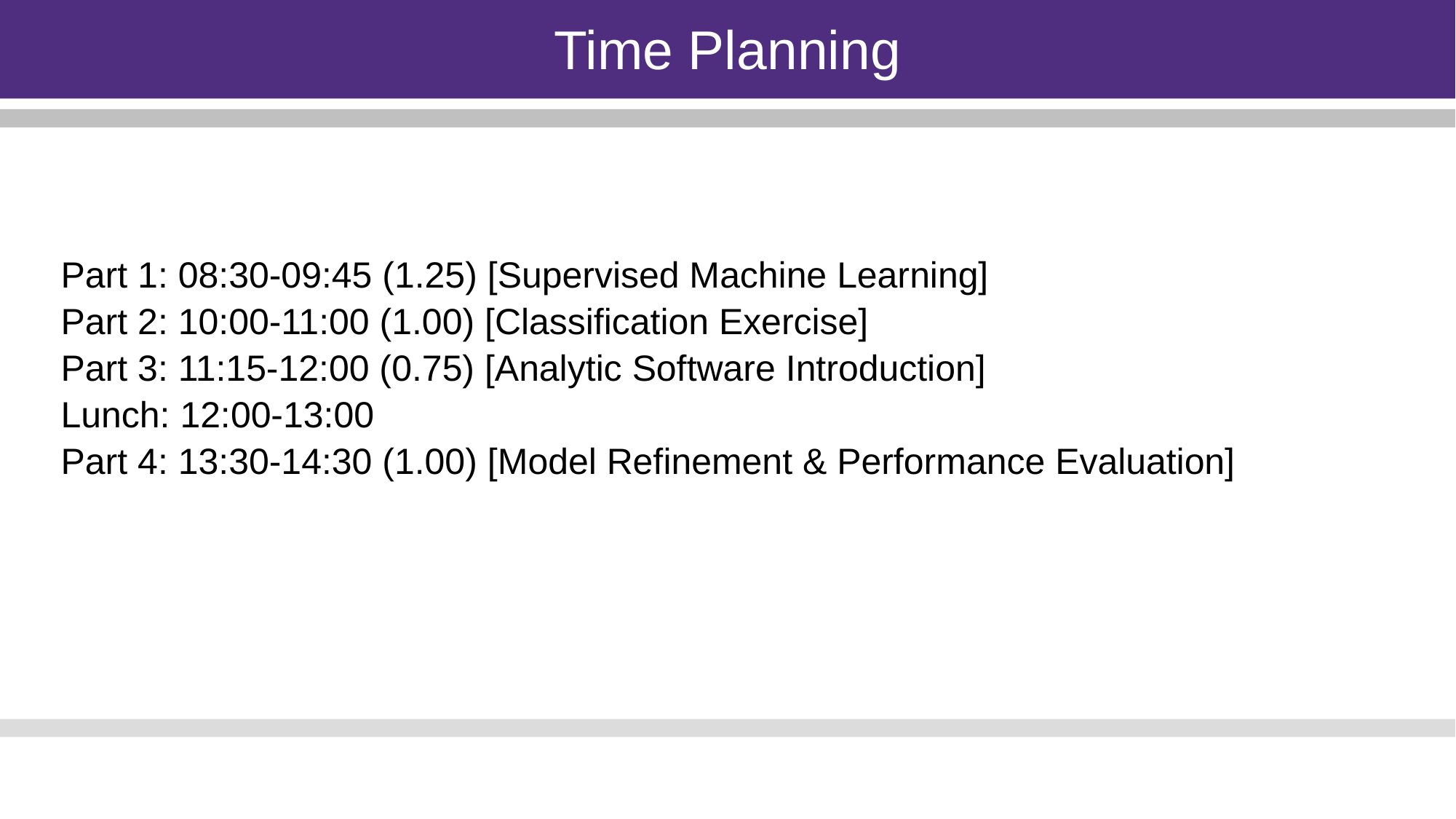

Time Planning

Part 1: 08:30-09:45 (1.25) [Supervised Machine Learning]
Part 2: 10:00-11:00 (1.00) [Classification Exercise]
Part 3: 11:15-12:00 (0.75) [Analytic Software Introduction]
Lunch: 12:00-13:00
Part 4: 13:30-14:30 (1.00) [Model Refinement & Performance Evaluation]